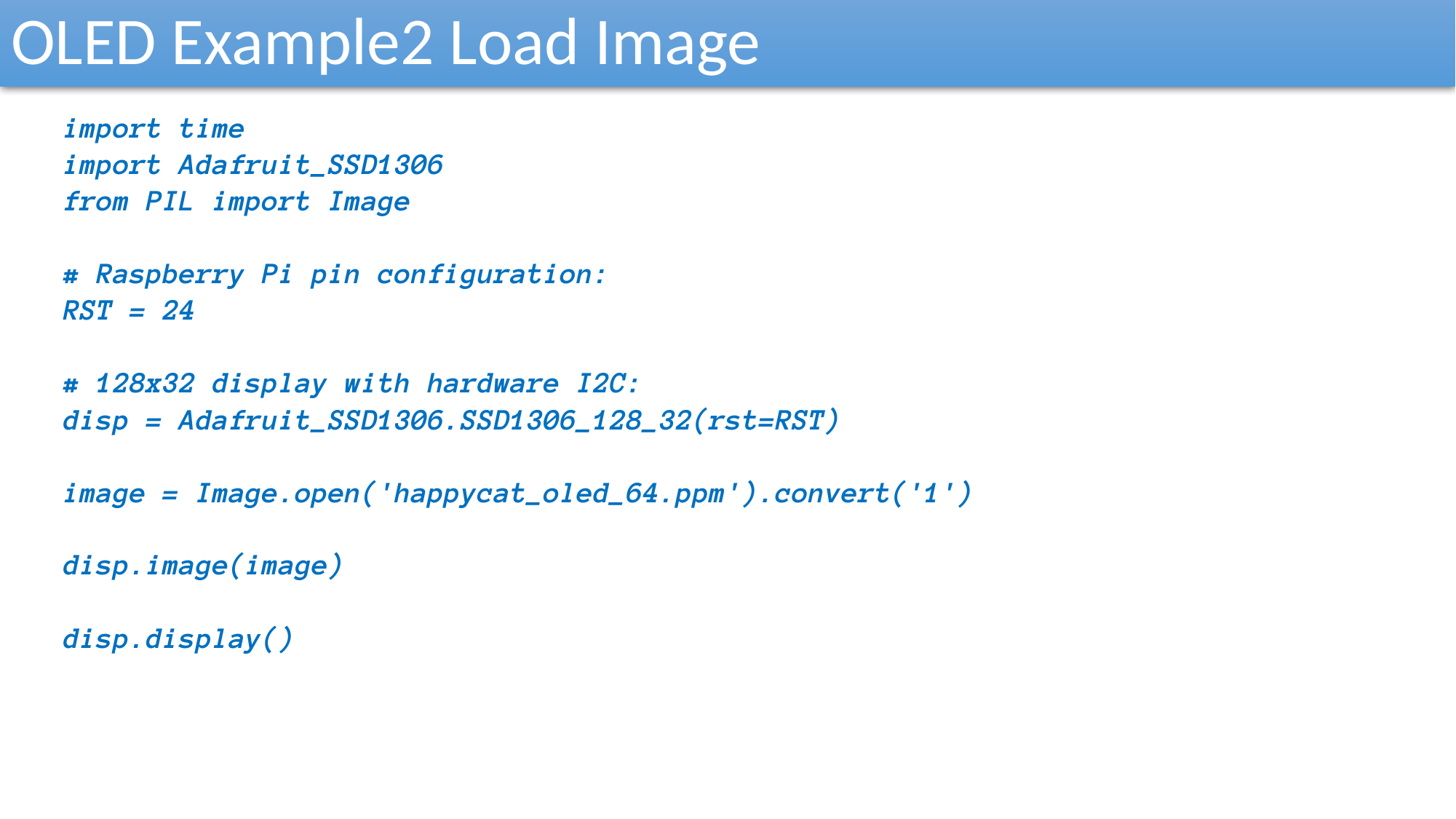

OLED Example2 Load Image
import time
import Adafruit_SSD1306
from PIL import Image
# Raspberry Pi pin configuration: RST = 24
# 128x32 display with hardware I2C: disp = Adafruit_SSD1306.SSD1306_128_32(rst=RST)
image = Image.open('happycat_oled_64.ppm').convert('1')

disp.image(image)

disp.display()